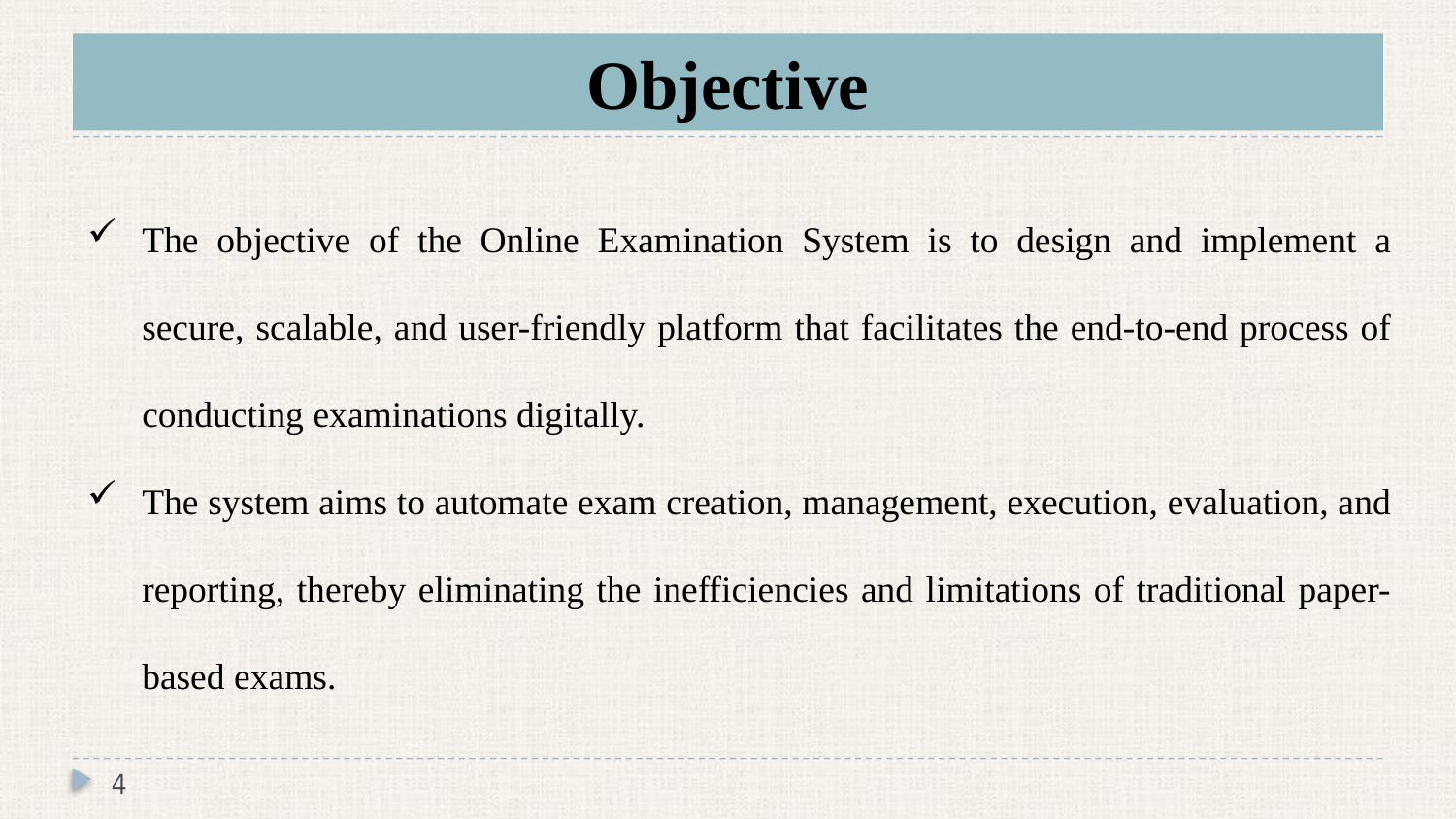

# Objective
The objective of the Online Examination System is to design and implement a secure, scalable, and user-friendly platform that facilitates the end-to-end process of conducting examinations digitally.
The system aims to automate exam creation, management, execution, evaluation, and reporting, thereby eliminating the inefficiencies and limitations of traditional paper-based exams.
4